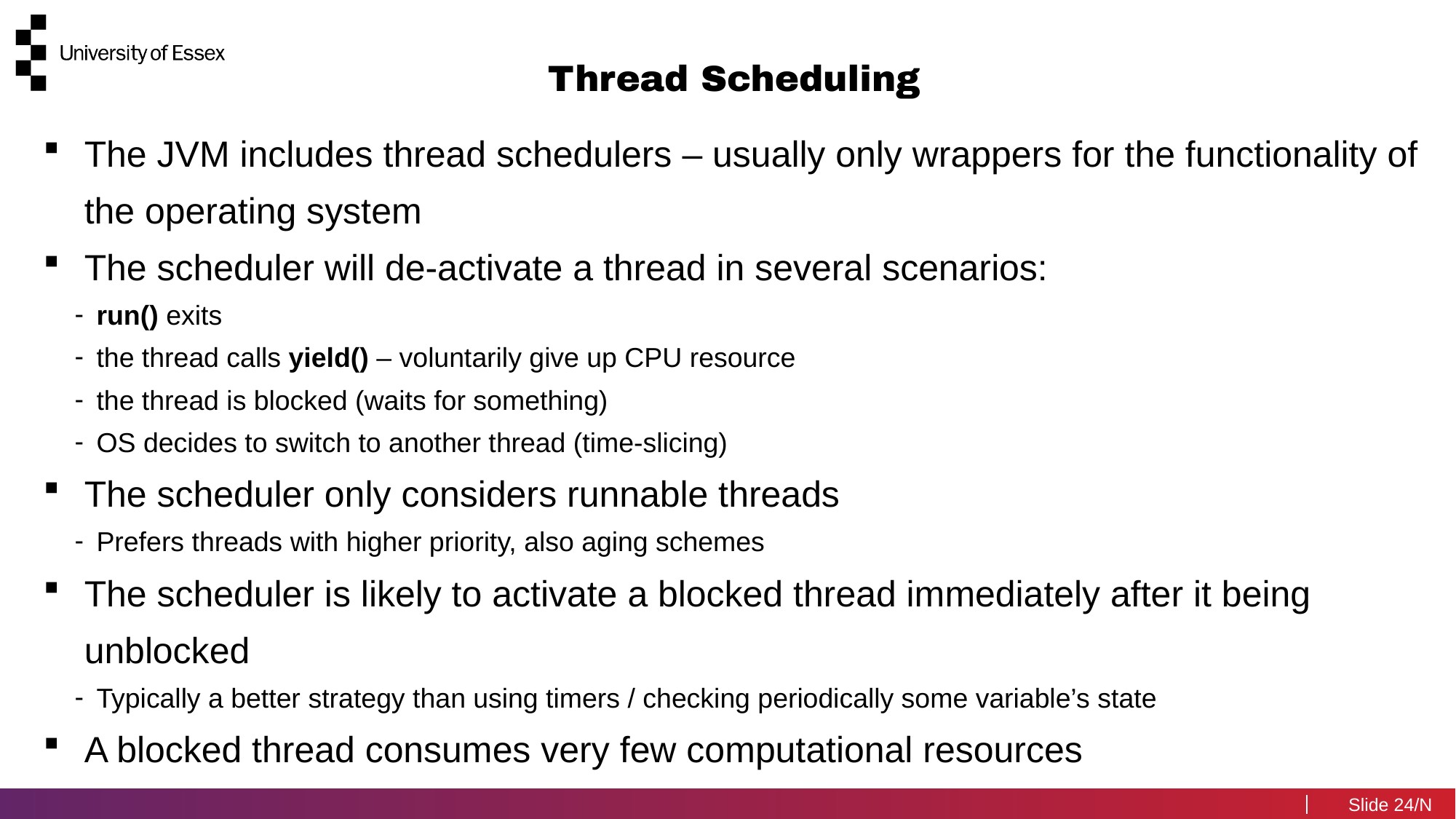

Thread Scheduling
The JVM includes thread schedulers – usually only wrappers for the functionality of the operating system
The scheduler will de-activate a thread in several scenarios:
run() exits
the thread calls yield() – voluntarily give up CPU resource
the thread is blocked (waits for something)
OS decides to switch to another thread (time-slicing)
The scheduler only considers runnable threads
Prefers threads with higher priority, also aging schemes
The scheduler is likely to activate a blocked thread immediately after it being unblocked
Typically a better strategy than using timers / checking periodically some variable’s state
A blocked thread consumes very few computational resources

24/N